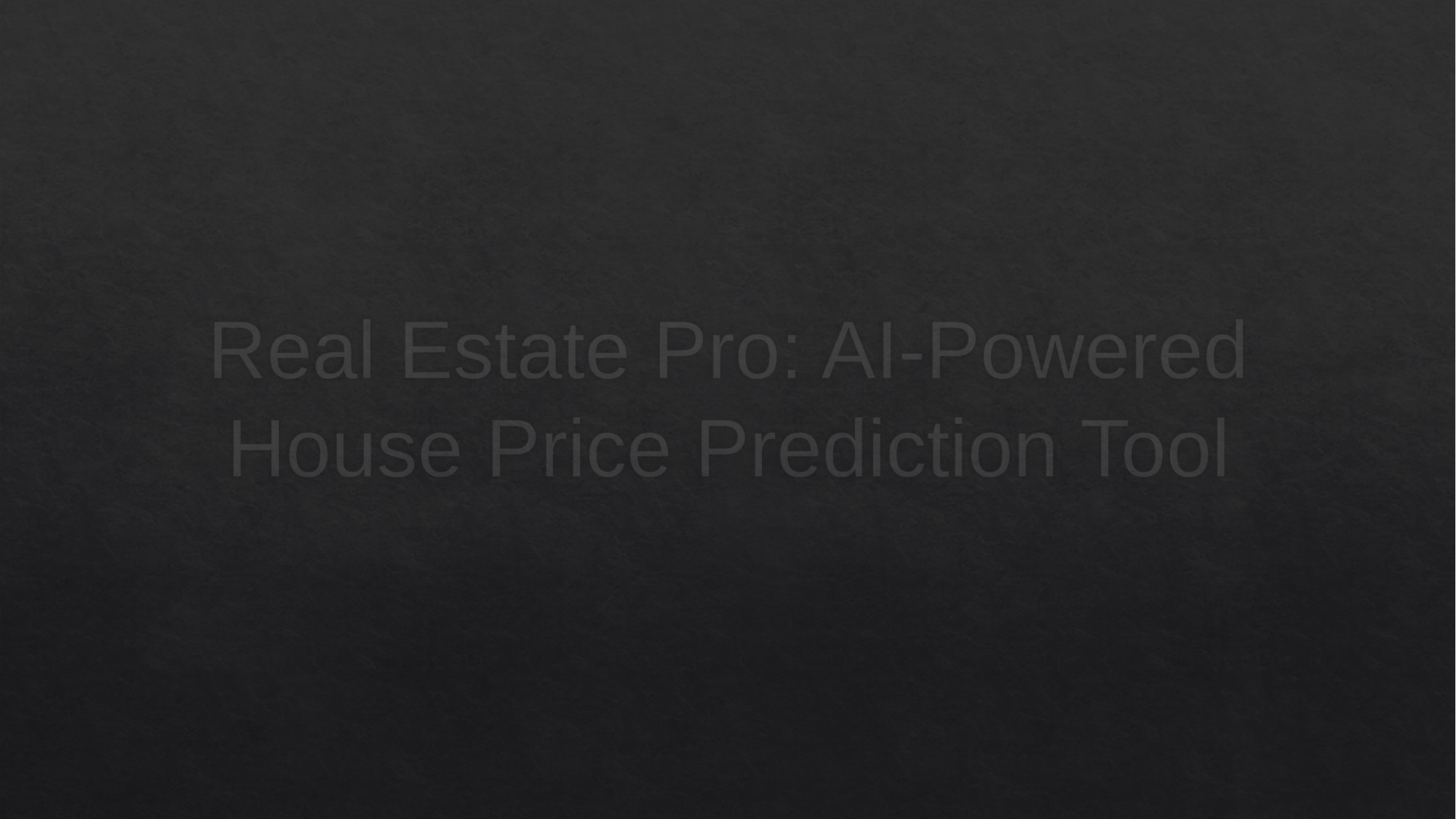

# Real Estate Pro: AI-Powered House Price Prediction Tool